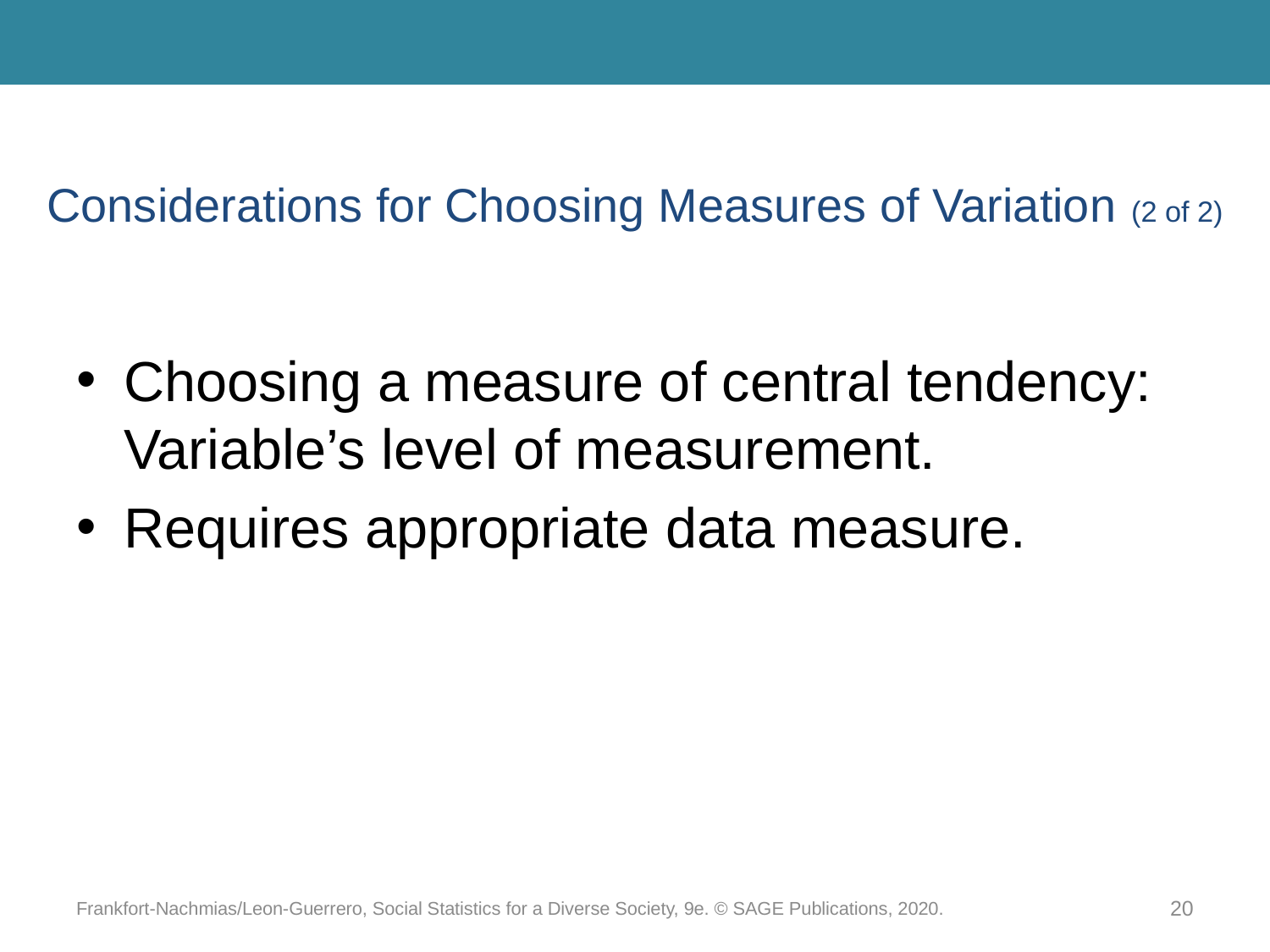

# Considerations for Choosing Measures of Variation (2 of 2)
Choosing a measure of central tendency: Variable’s level of measurement.
Requires appropriate data measure.

Frankfort-Nachmias/Leon-Guerrero, Social Statistics for a Diverse Society, 9e. © SAGE Publications, 2020.
20